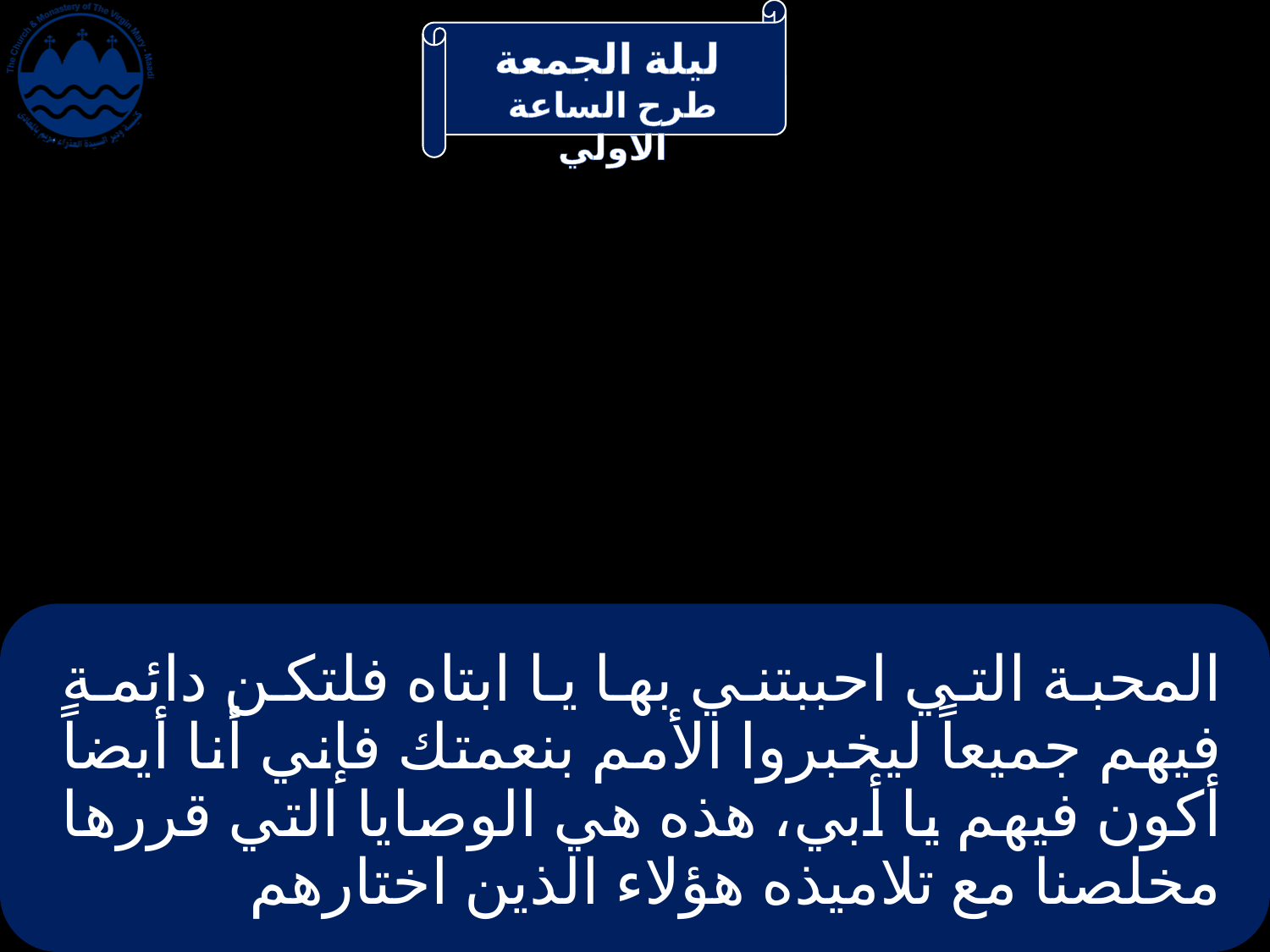

# المحبة التي احببتني بها يا ابتاه فلتكن دائمة فيهم جميعاً ليخبروا الأمم بنعمتك فإني أنا أيضاً أكون فيهم يا أبي، هذه هي الوصايا التي قررها مخلصنا مع تلاميذه هؤلاء الذين اختارهم